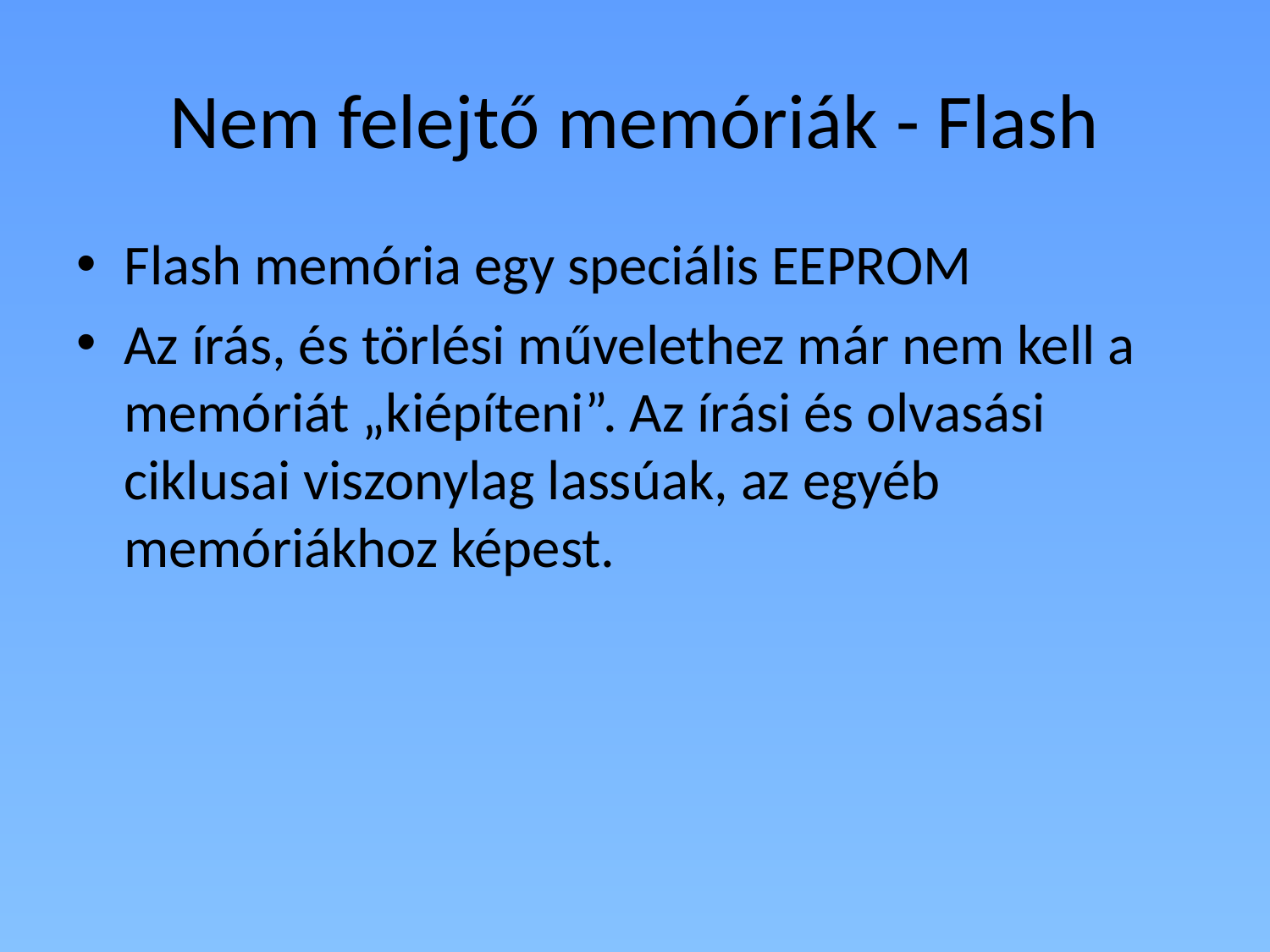

# Nem felejtő memóriák - Flash
Flash memória egy speciális EEPROM
Az írás, és törlési művelethez már nem kell a memóriát „kiépíteni”. Az írási és olvasási ciklusai viszonylag lassúak, az egyéb memóriákhoz képest.